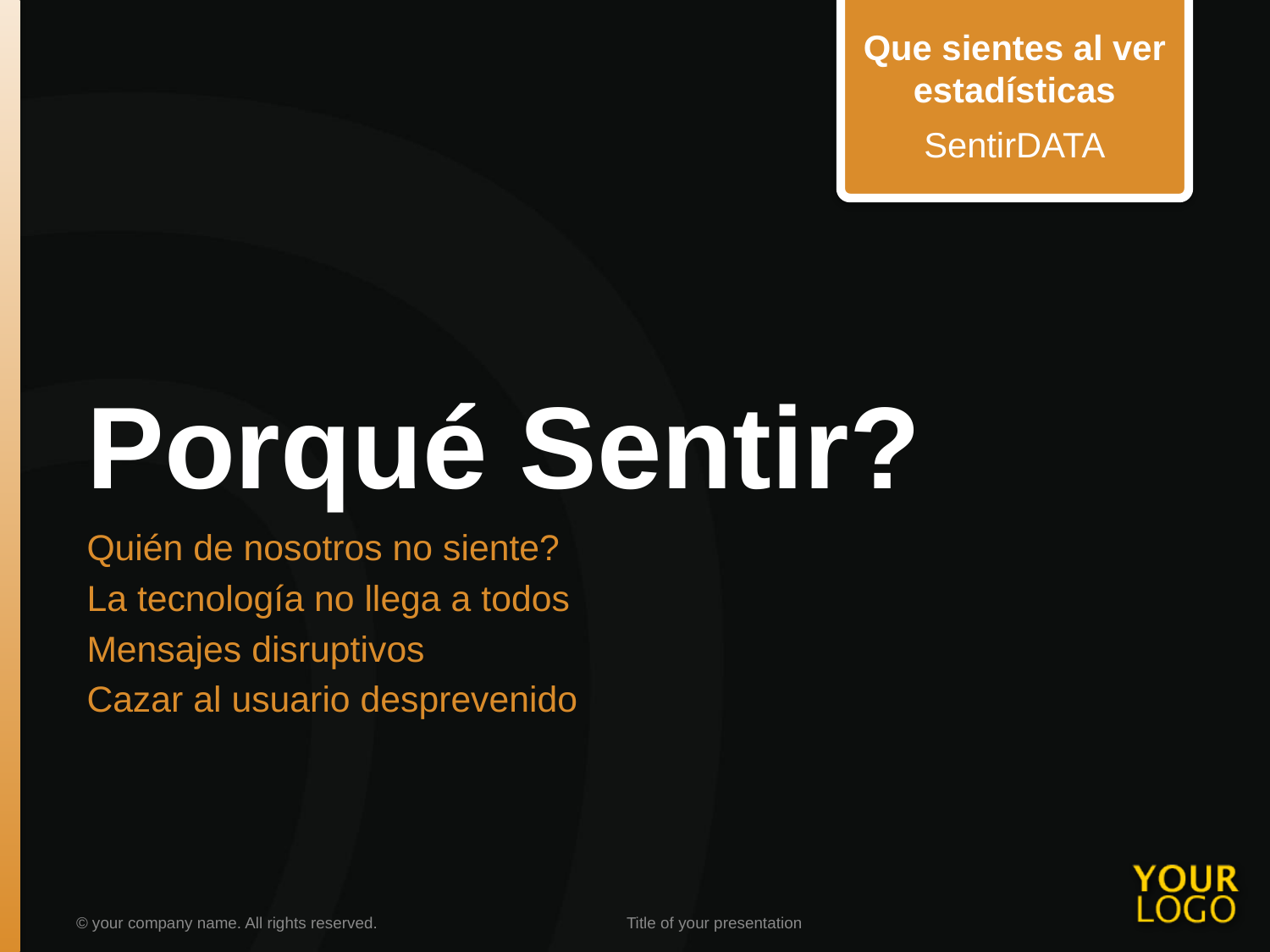

Que sientes al ver estadísticas
SentirDATA
# Porqué Sentir?
Quién de nosotros no siente?
La tecnología no llega a todos
Mensajes disruptivos
Cazar al usuario desprevenido
© your company name. All rights reserved.
Title of your presentation